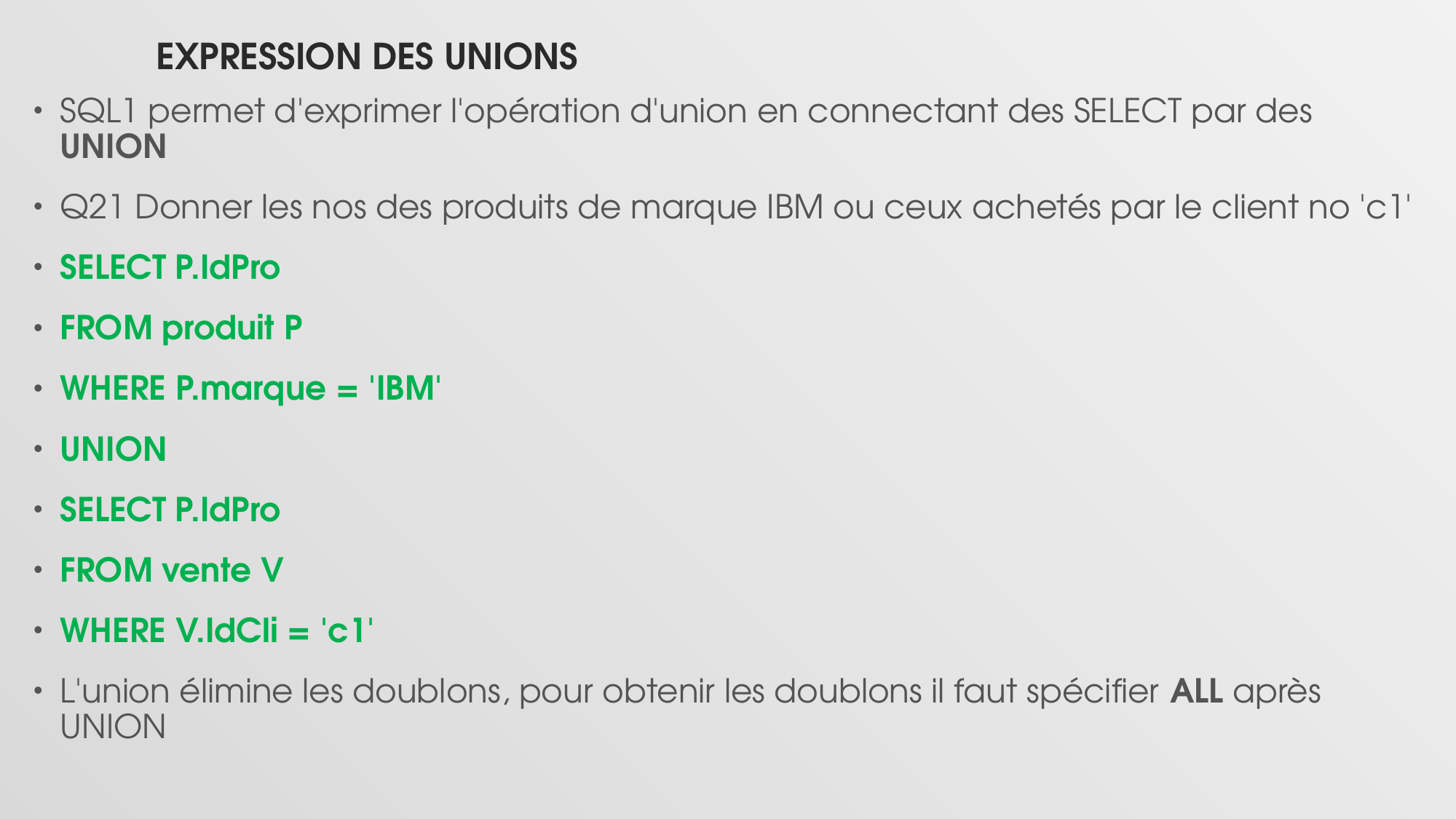

# Expression des unions
SQL1 permet d'exprimer l'opération d'union en connectant des SELECT par des UNION
Q21 Donner les nos des produits de marque IBM ou ceux achetés par le client no 'c1'
SELECT P.IdPro
FROM produit P
WHERE P.marque = 'IBM'
UNION
SELECT P.IdPro
FROM vente V
WHERE V.IdCli = 'c1'
L'union élimine les doublons, pour obtenir les doublons il faut spécifier ALL après UNION